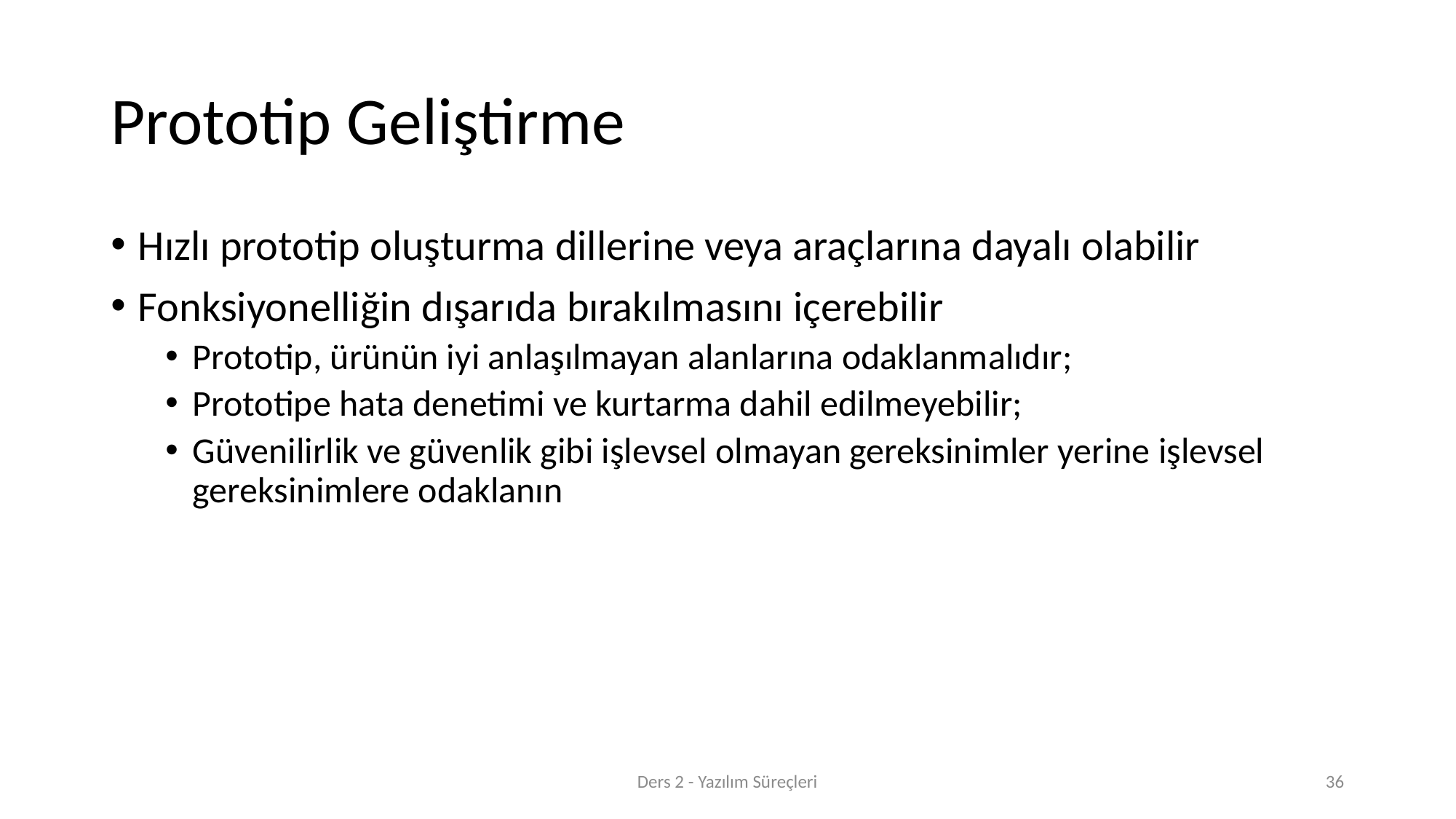

# Prototip Geliştirme
Hızlı prototip oluşturma dillerine veya araçlarına dayalı olabilir
Fonksiyonelliğin dışarıda bırakılmasını içerebilir
Prototip, ürünün iyi anlaşılmayan alanlarına odaklanmalıdır;
Prototipe hata denetimi ve kurtarma dahil edilmeyebilir;
Güvenilirlik ve güvenlik gibi işlevsel olmayan gereksinimler yerine işlevsel gereksinimlere odaklanın
Ders 2 - Yazılım Süreçleri
36